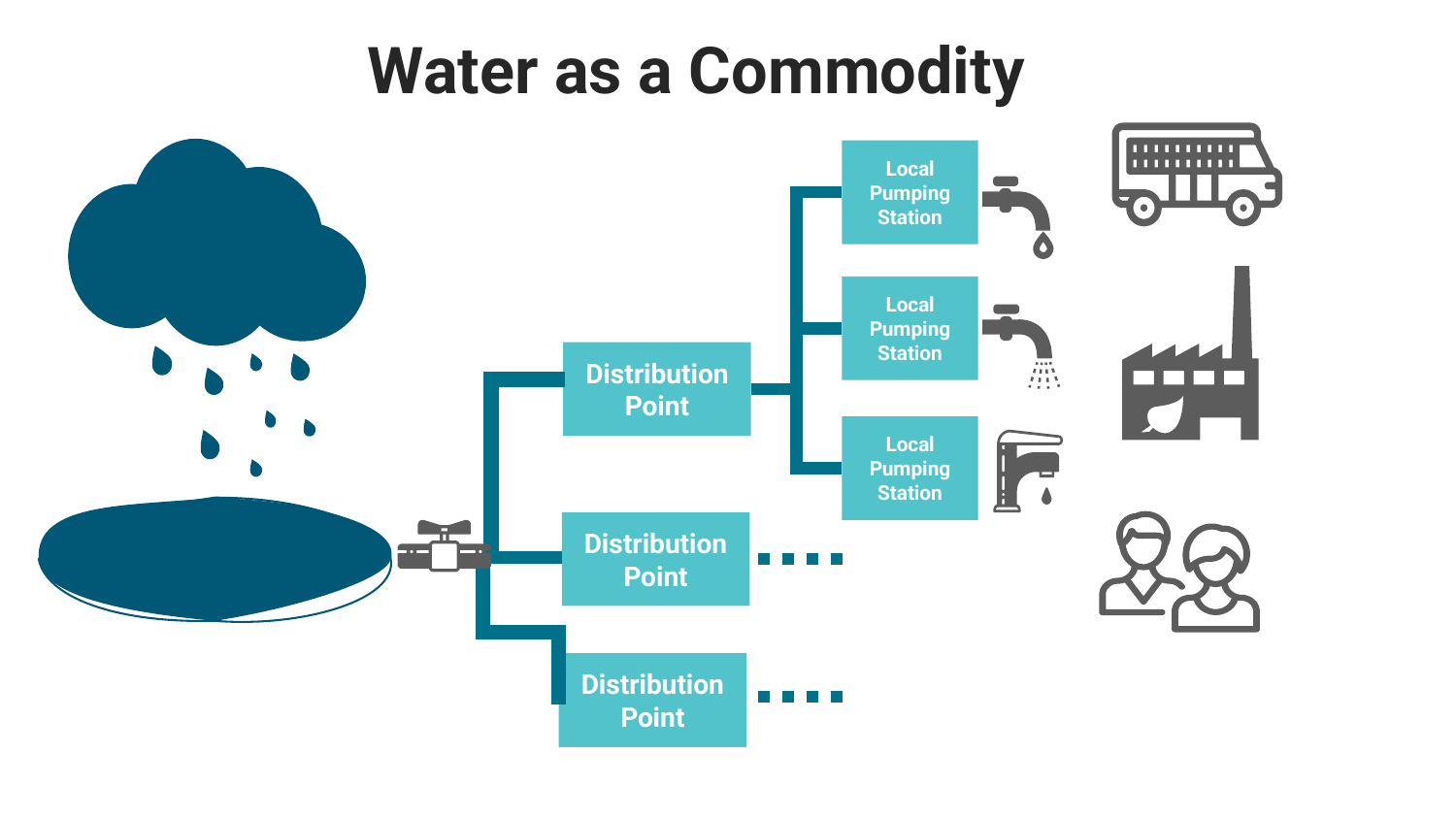

Water as a Commodity

Local Pumping Station

Local Pumping Station

Distribution Point
Local Pumping Station

Distribution Point

Distribution Point